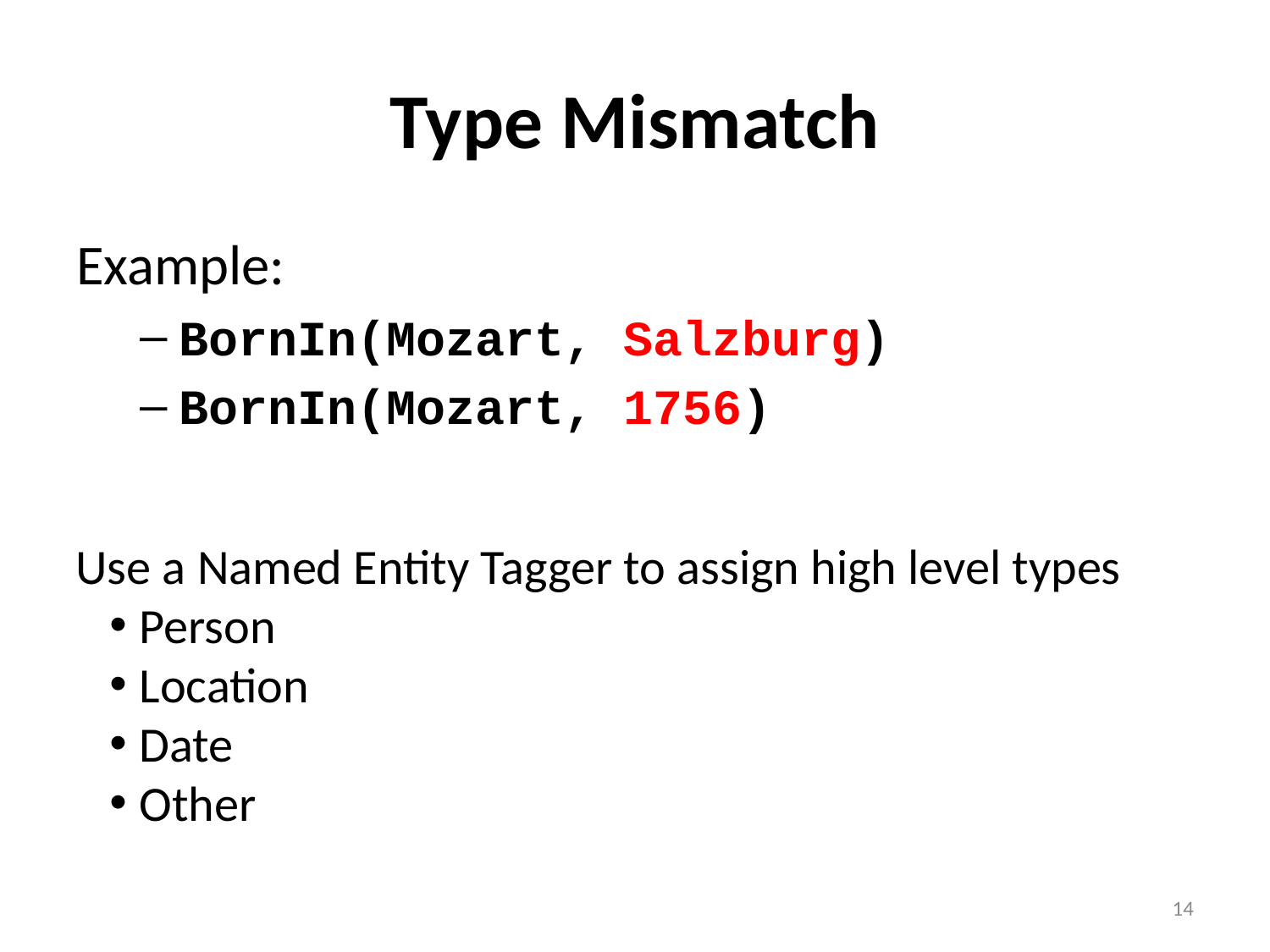

# Type Mismatch
Example:
BornIn(Mozart, Salzburg)
BornIn(Mozart, 1756)

Use a Named Entity Tagger to assign high level types
Person
Location
Date
Other
14